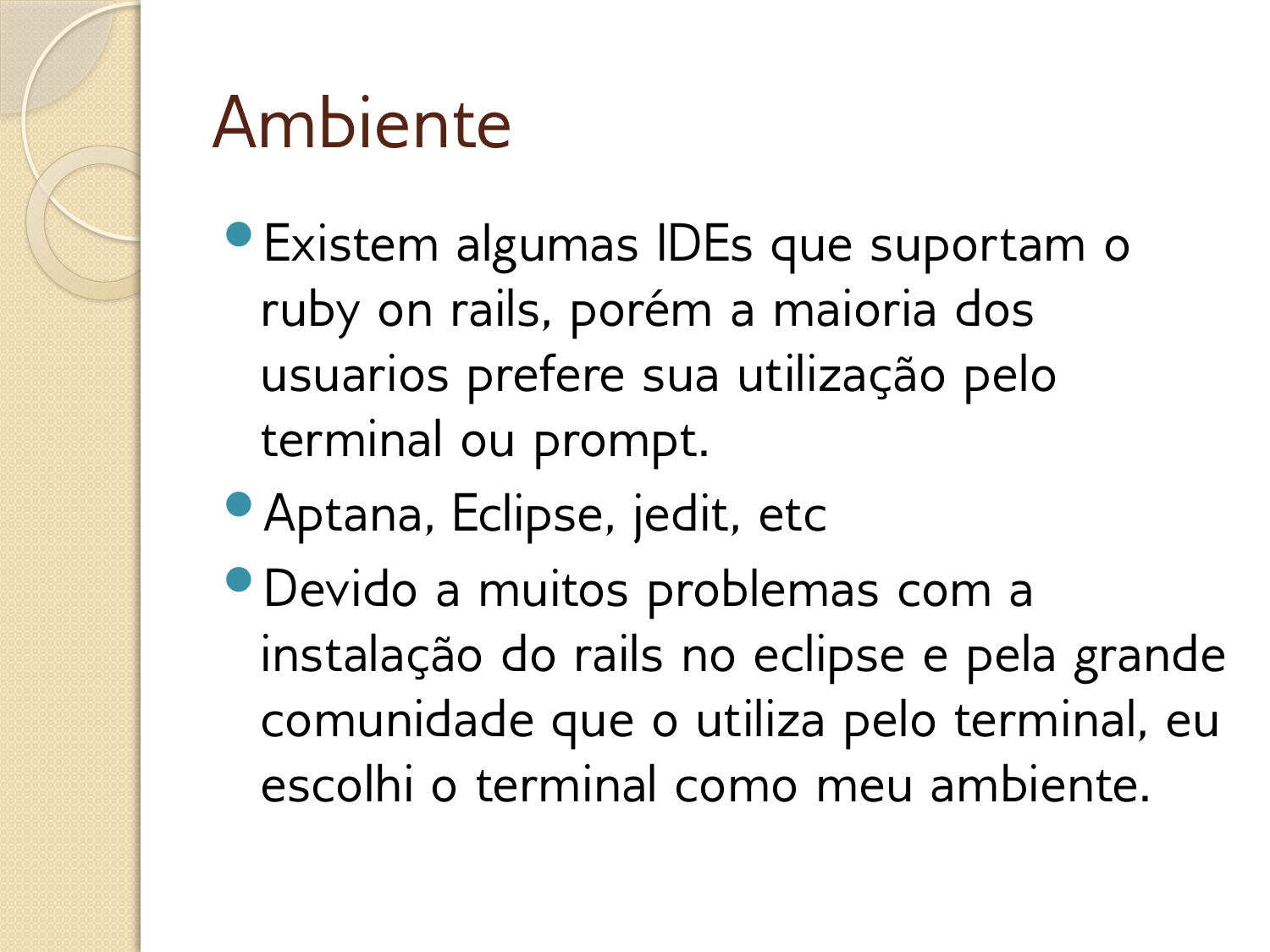

# Ambiente
Existem algumas IDEs que suportam o ruby on rails, porém a maioria dos usuarios prefere sua utilização pelo terminal ou prompt.
Aptana, Eclipse, jedit, etc
Devido a muitos problemas com a instalação do rails no eclipse e pela grande comunidade que o utiliza pelo terminal, eu escolhi o terminal como meu ambiente.